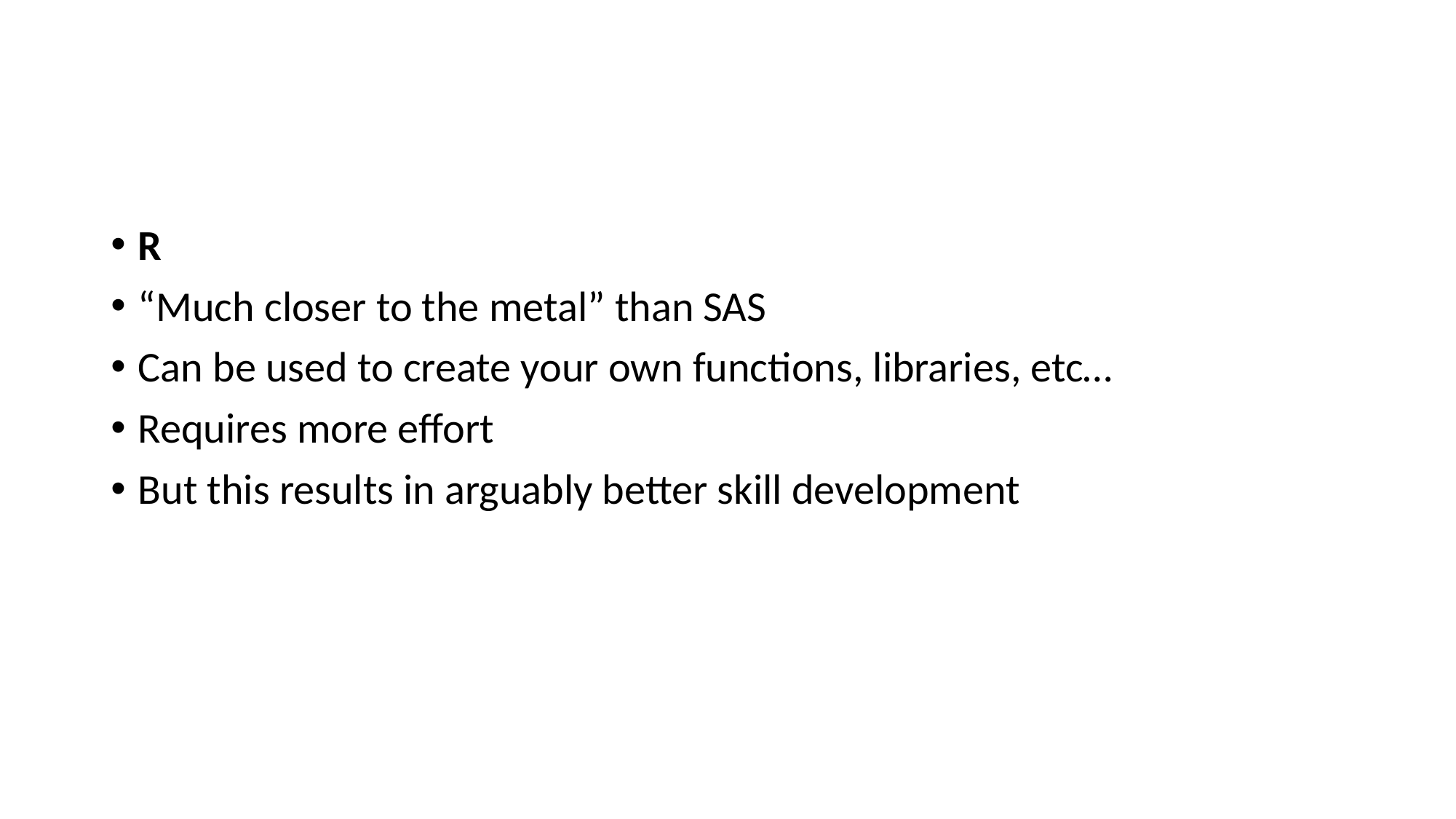

#
R
“Much closer to the metal” than SAS
Can be used to create your own functions, libraries, etc…
Requires more effort
But this results in arguably better skill development